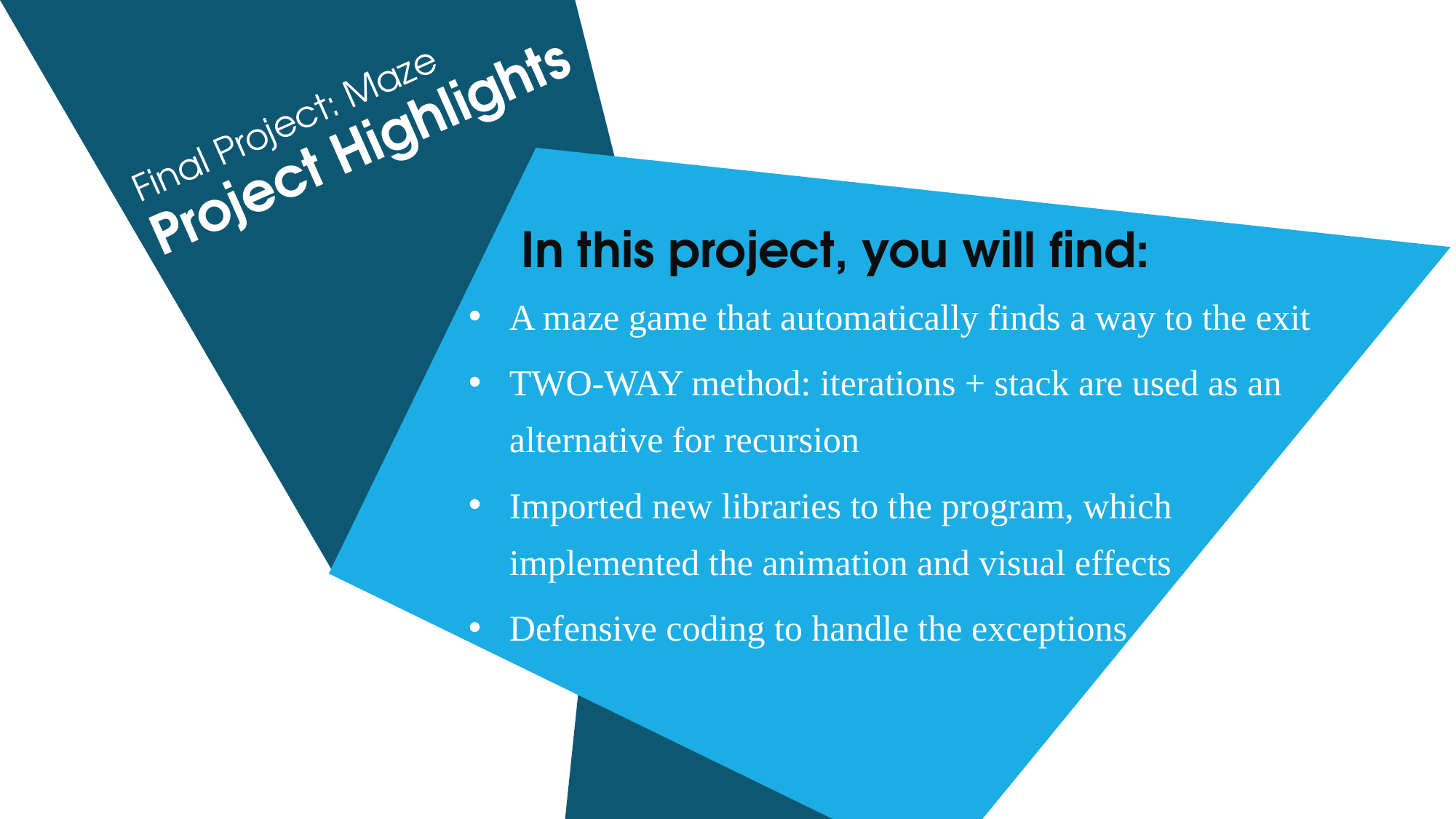

Final Project: Maze
 Project Highlights
In this project, you will find:
A maze game that automatically finds a way to the exit
TWO-WAY method: iterations + stack are used as an alternative for recursion
Imported new libraries to the program, which implemented the animation and visual effects
Defensive coding to handle the exceptions